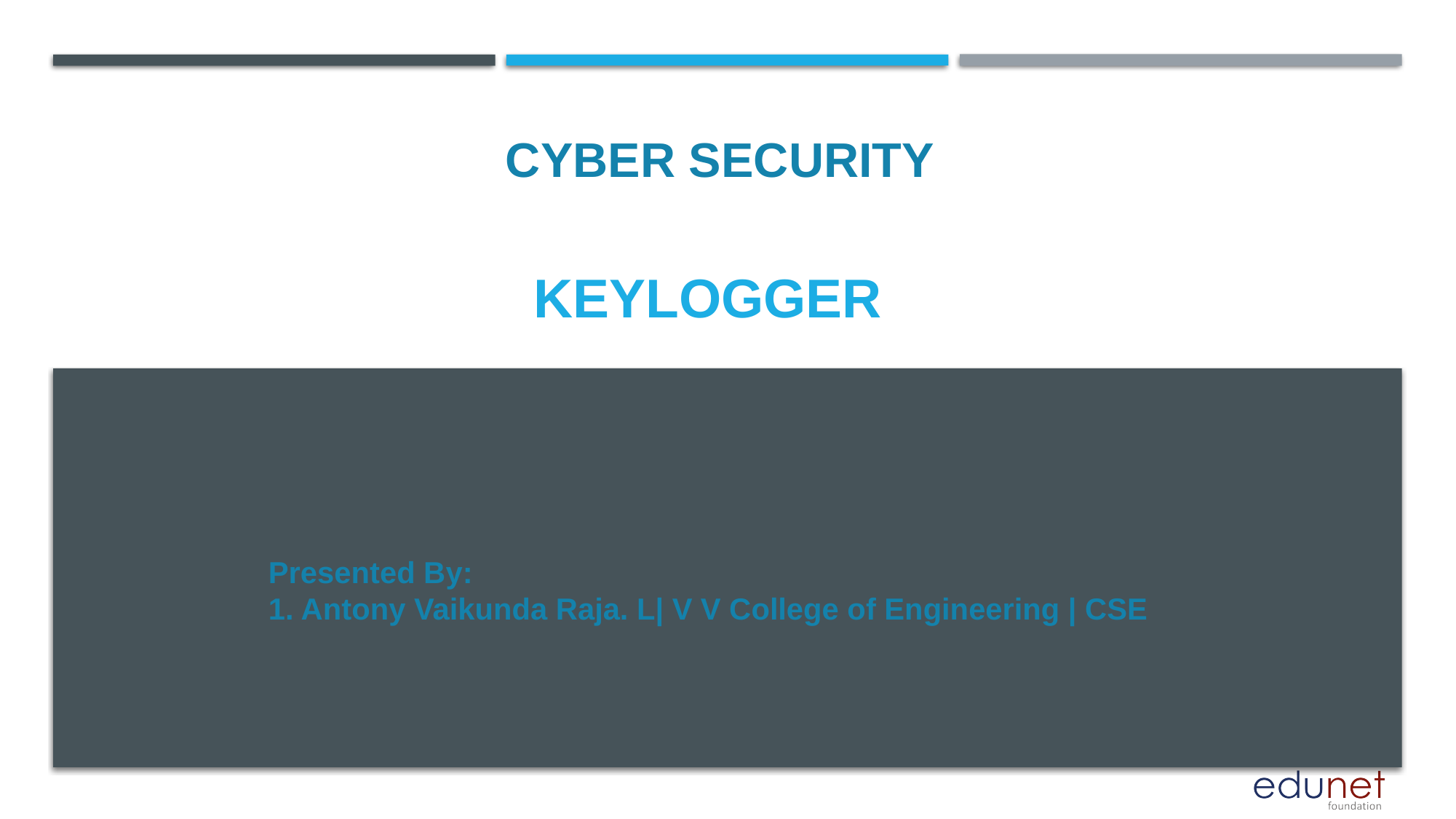

CYBER SECURITY
# Keylogger
Presented By:
1. Antony Vaikunda Raja. L| V V College of Engineering | CSE